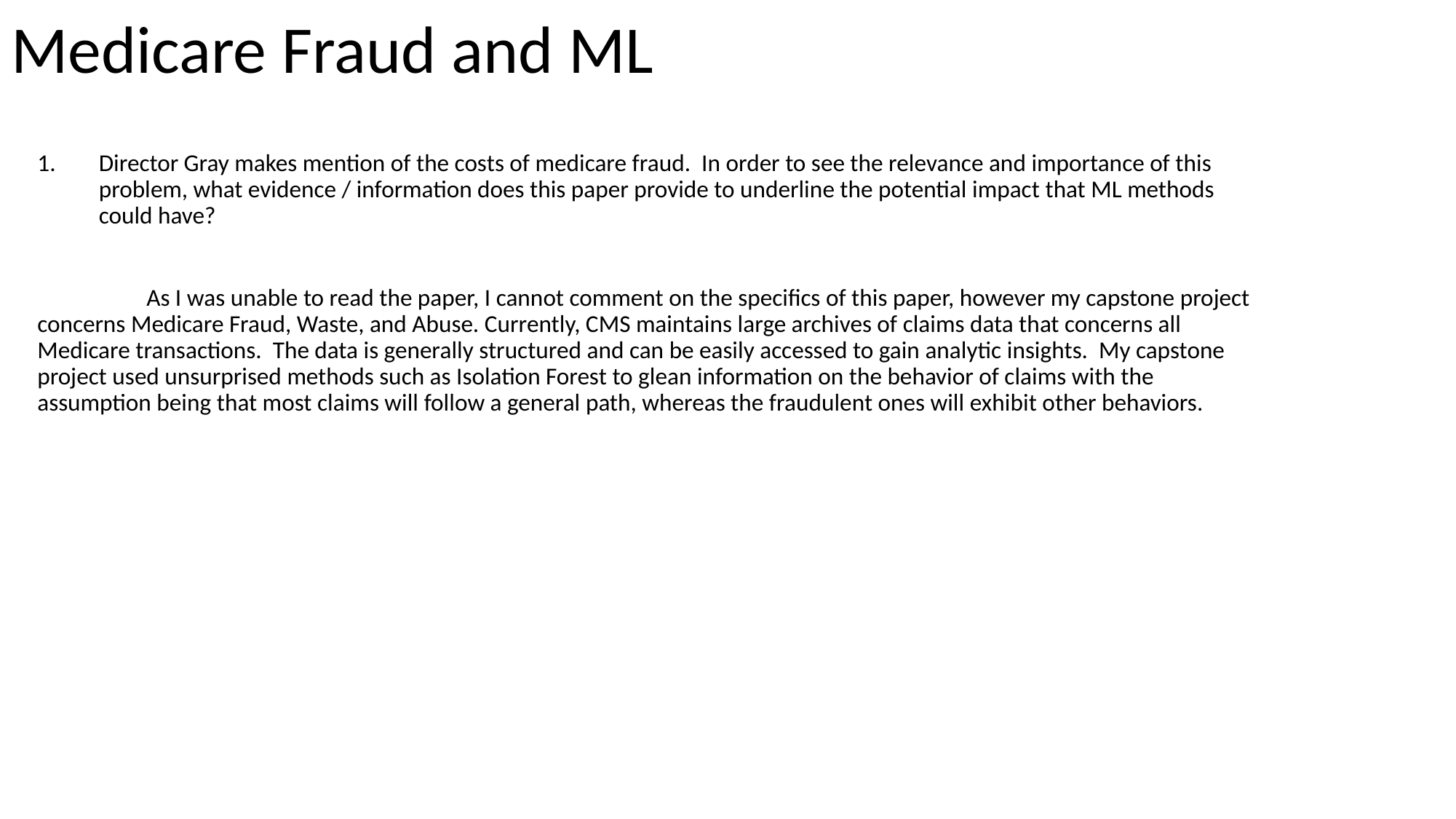

# Medicare Fraud and ML

Director Gray makes mention of the costs of medicare fraud.  In order to see the relevance and importance of this problem, what evidence / information does this paper provide to underline the potential impact that ML methods could have?

	As I was unable to read the paper, I cannot comment on the specifics of this paper, however my capstone project concerns Medicare Fraud, Waste, and Abuse. Currently, CMS maintains large archives of claims data that concerns all Medicare transactions.  The data is generally structured and can be easily accessed to gain analytic insights.  My capstone project used unsurprised methods such as Isolation Forest to glean information on the behavior of claims with the assumption being that most claims will follow a general path, whereas the fraudulent ones will exhibit other behaviors.